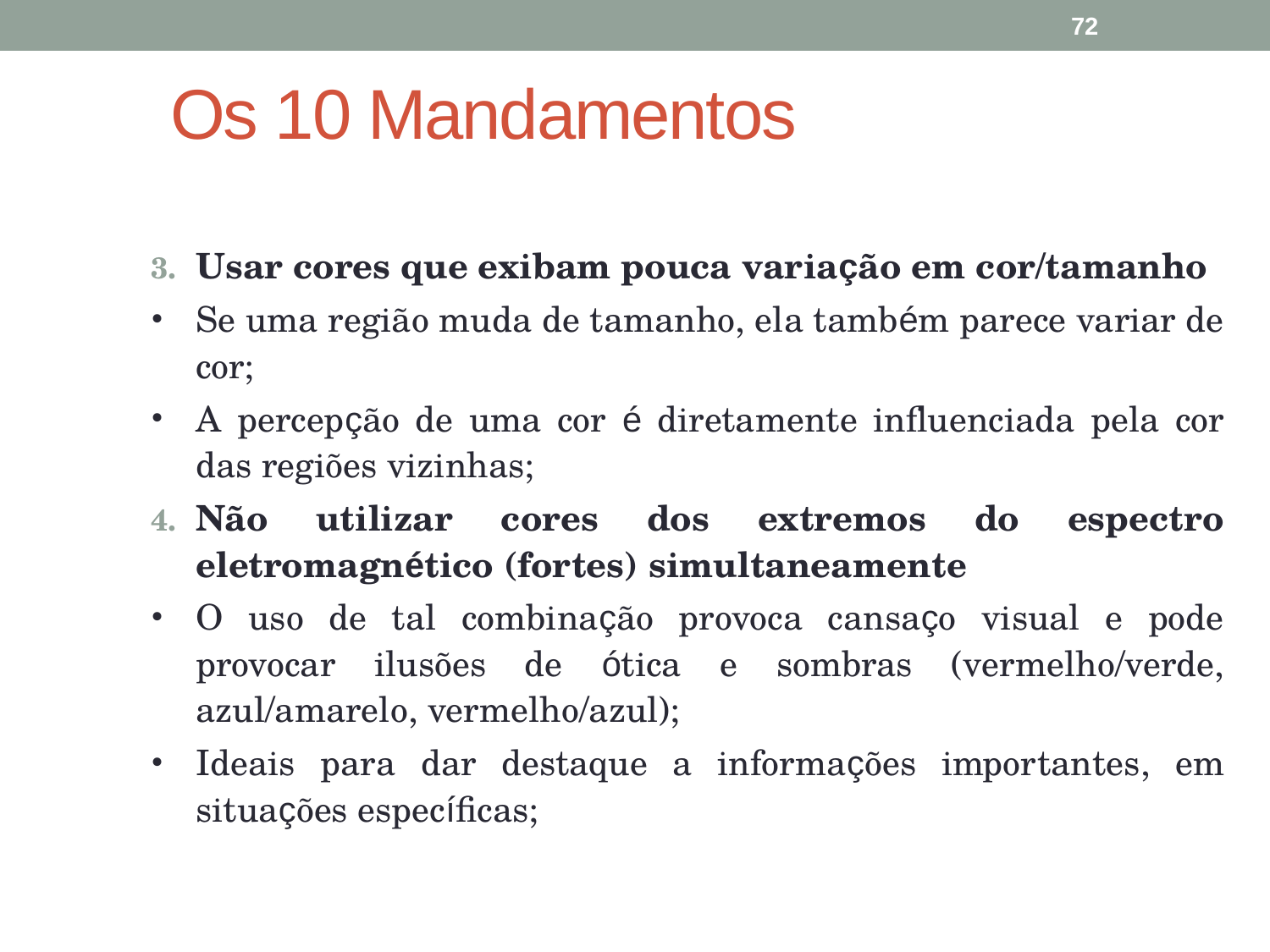

72
# Os 10 Mandamentos
Usar cores que exibam pouca variação em cor/tamanho
Se uma região muda de tamanho, ela também parece variar de cor;
A percepção de uma cor é diretamente influenciada pela cor das regiões vizinhas;
Não utilizar cores dos extremos do espectro eletromagnético (fortes) simultaneamente
O uso de tal combinação provoca cansaço visual e pode provocar ilusões de ótica e sombras (vermelho/verde, azul/amarelo, vermelho/azul);
Ideais para dar destaque a informações importantes, em situações específicas;